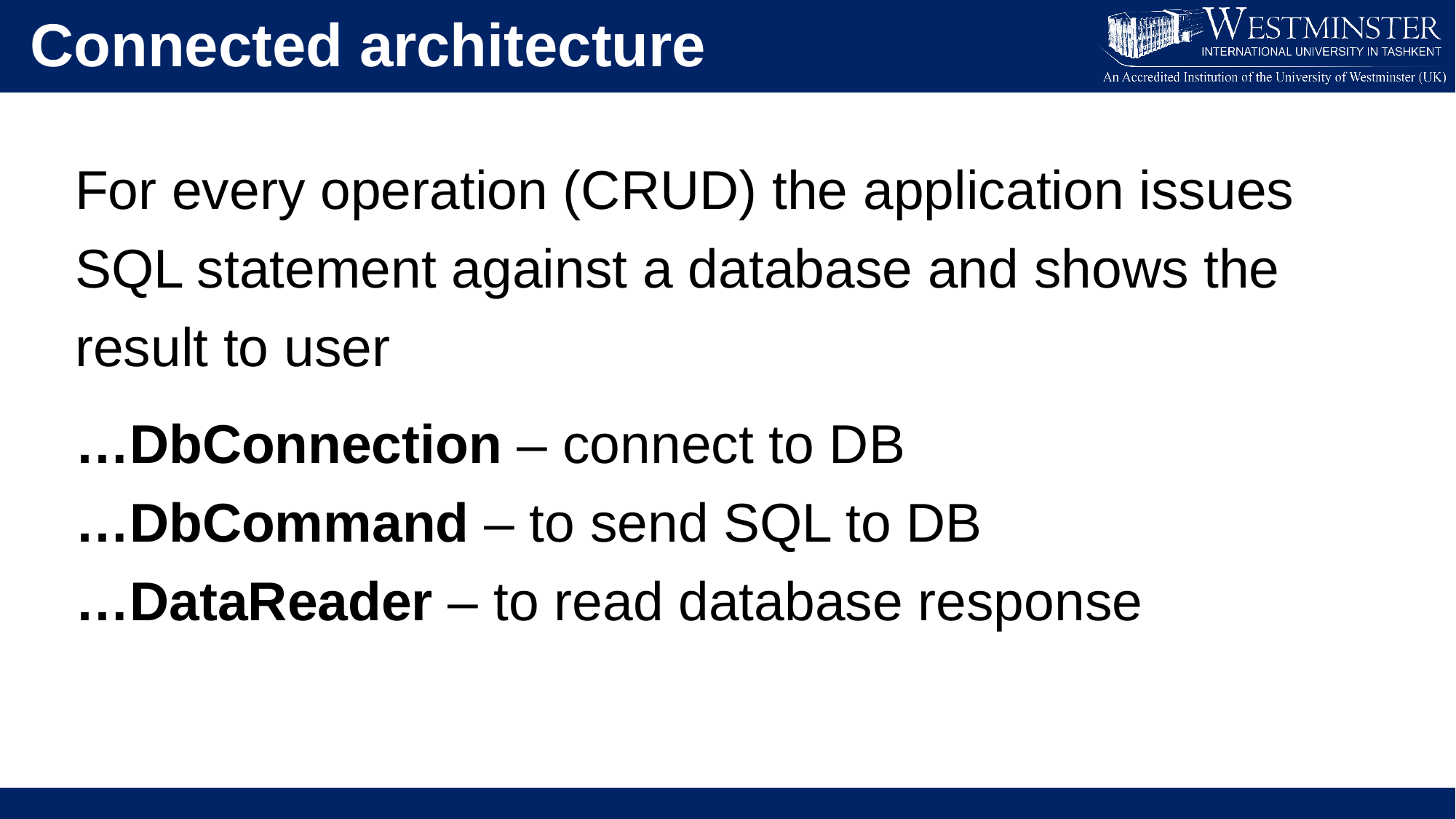

Connected architecture
For every operation (CRUD) the application issues SQL statement against a database and shows the result to user
…DbConnection – connect to DB
…DbCommand – to send SQL to DB
…DataReader – to read database response